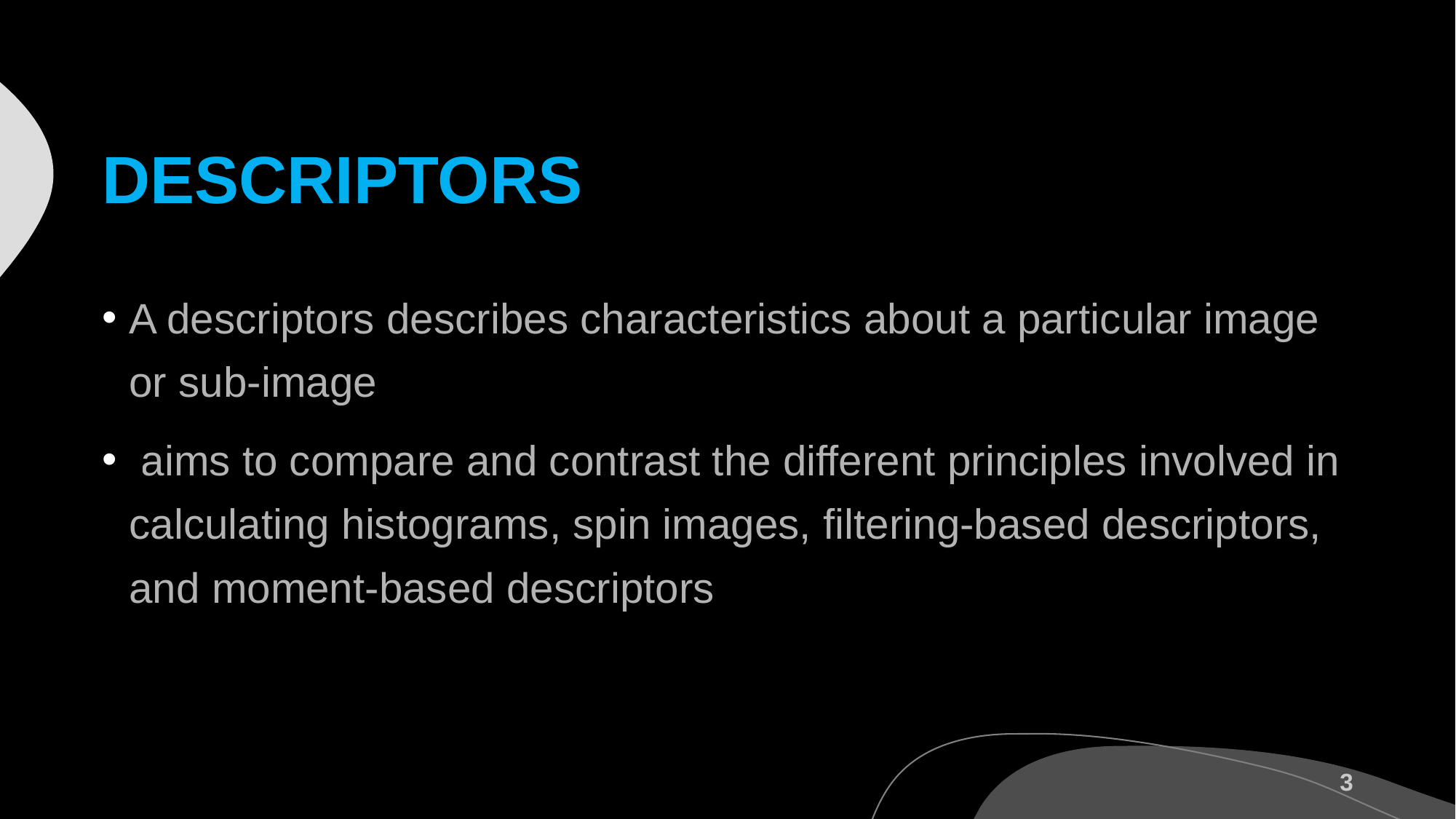

# DESCRIPTORS
A descriptors describes characteristics about a particular image or sub-image
 aims to compare and contrast the different principles involved in calculating histograms, spin images, filtering-based descriptors, and moment-based descriptors
3